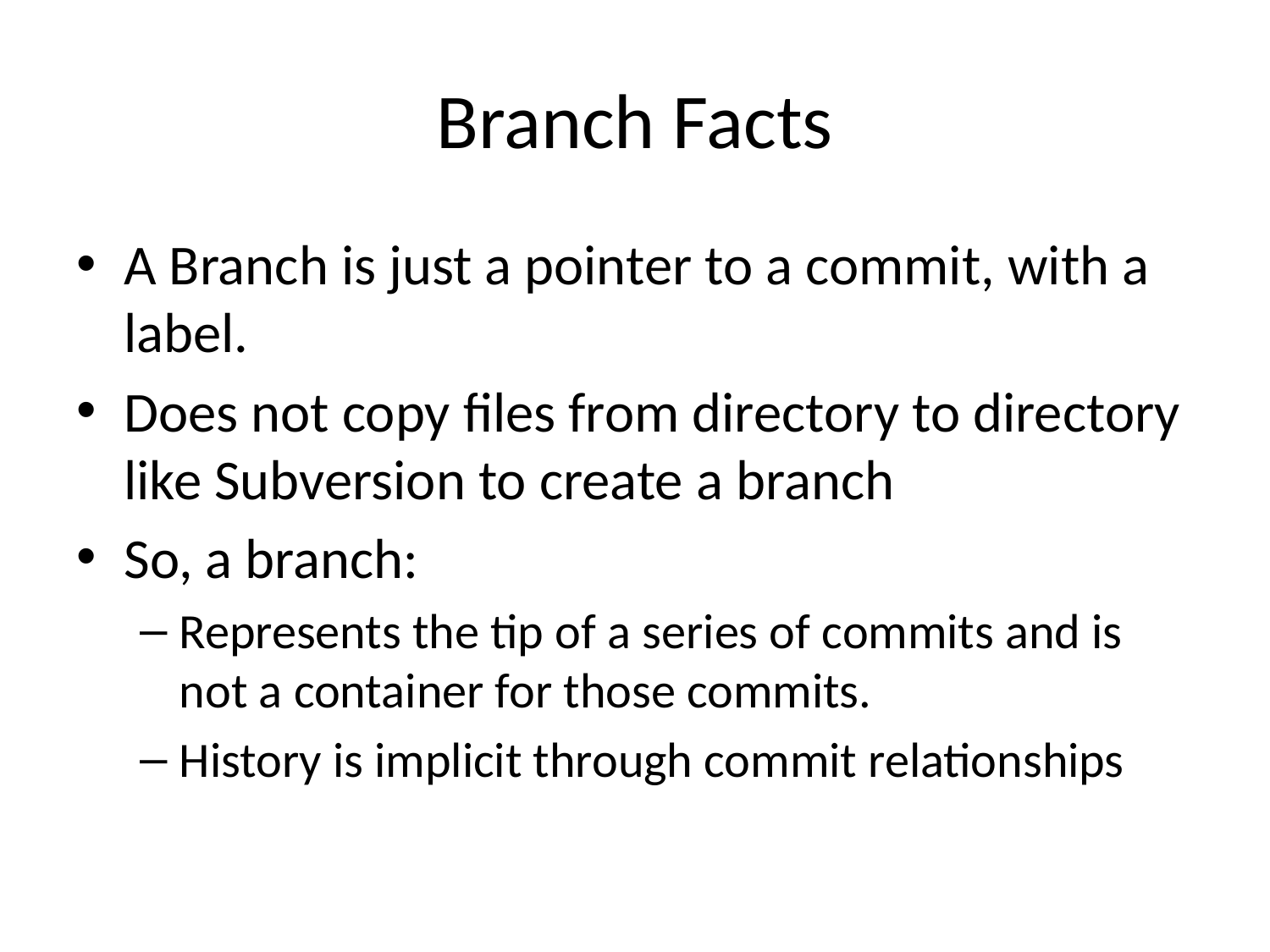

# Branch Facts
A Branch is just a pointer to a commit, with a label.
Does not copy files from directory to directory like Subversion to create a branch
So, a branch:
Represents the tip of a series of commits and is not a container for those commits.
History is implicit through commit relationships